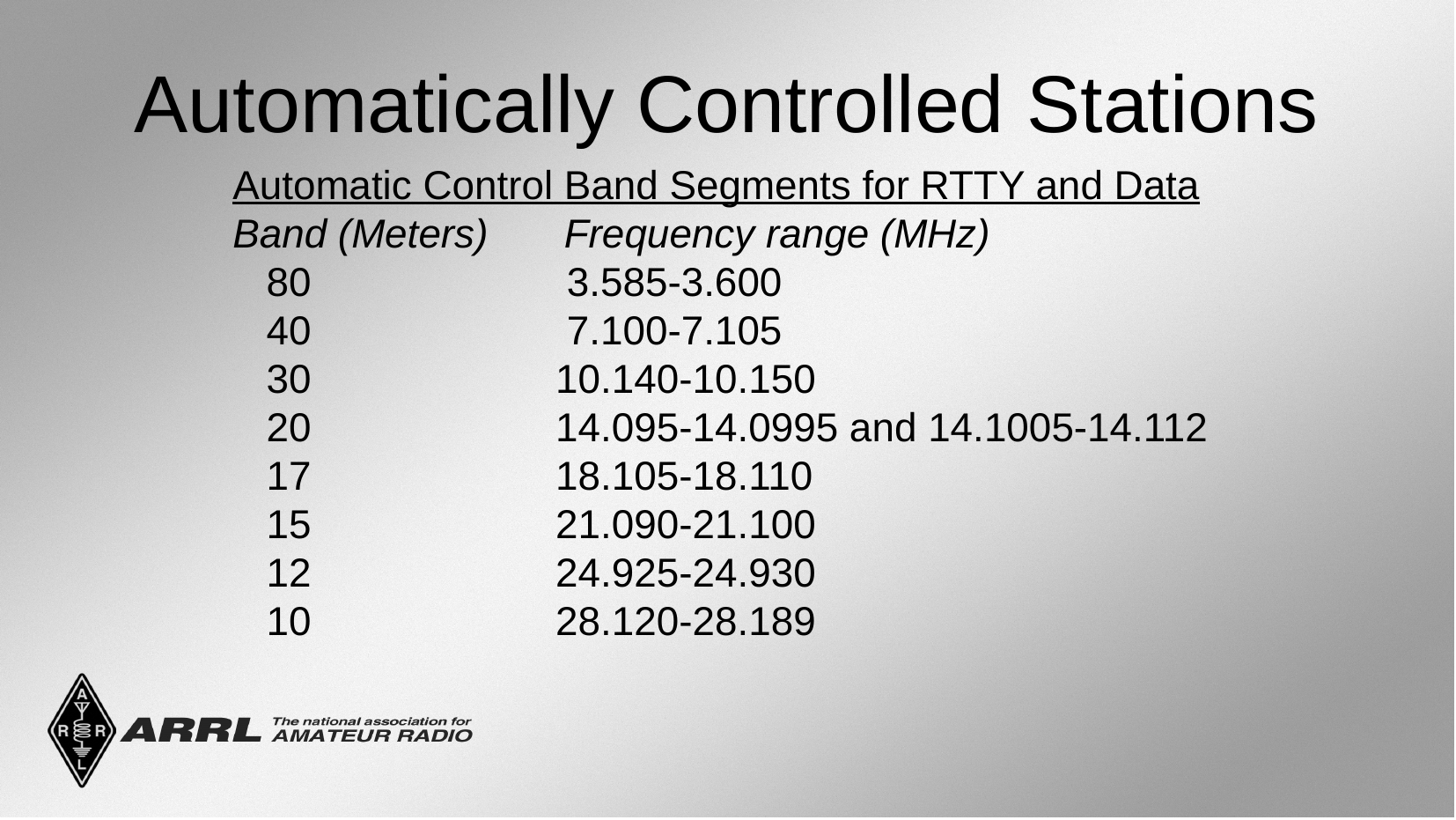

Automatically Controlled Stations
Automatic Control Band Segments for RTTY and Data
Band (Meters)	      Frequency range (MHz)
   80	                  3.585-3.600
   40	                  7.100-7.105
   30	                 10.140-10.150
   20	                 14.095-14.0995 and 14.1005-14.112
   17	                 18.105-18.110
   15	                 21.090-21.100
   12	                 24.925-24.930
   10	                 28.120-28.189